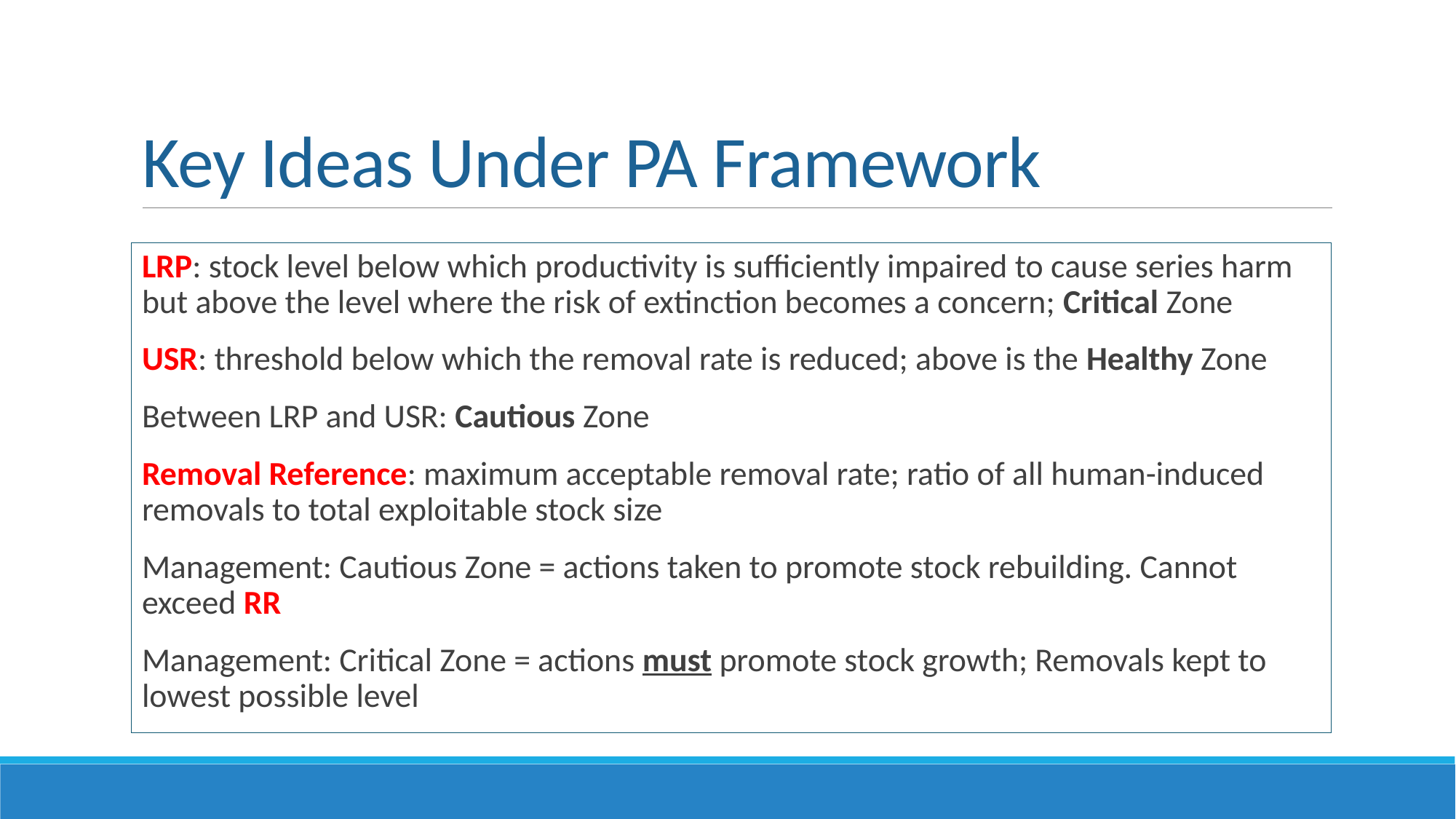

# Key Ideas Under PA Framework
LRP: stock level below which productivity is sufficiently impaired to cause series harm but above the level where the risk of extinction becomes a concern; Critical Zone
USR: threshold below which the removal rate is reduced; above is the Healthy Zone
Between LRP and USR: Cautious Zone
Removal Reference: maximum acceptable removal rate; ratio of all human-induced removals to total exploitable stock size
Management: Cautious Zone = actions taken to promote stock rebuilding. Cannot exceed RR
Management: Critical Zone = actions must promote stock growth; Removals kept to lowest possible level